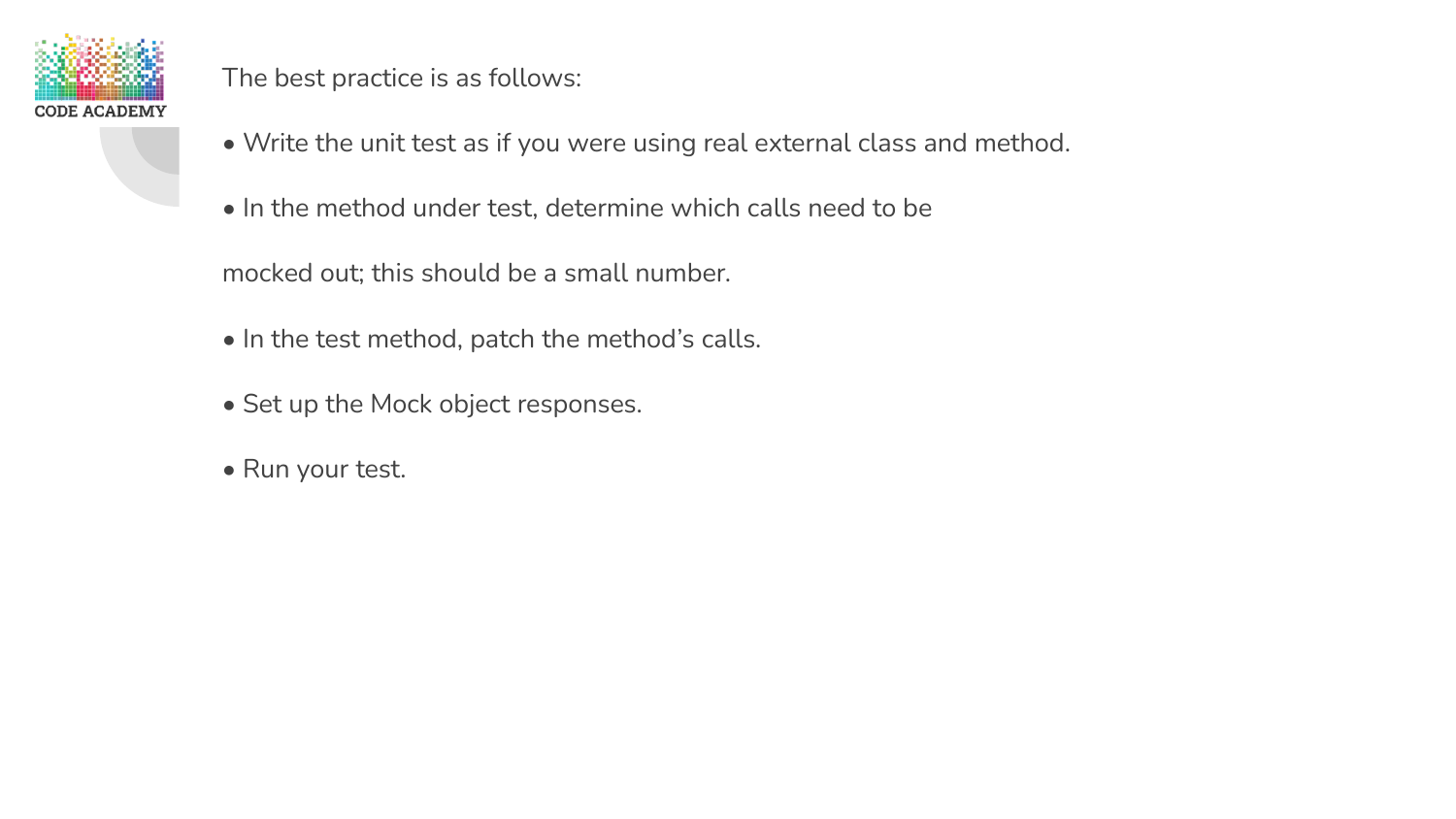

The best practice is as follows:
• Write the unit test as if you were using real external class and method.
• In the method under test, determine which calls need to be
mocked out; this should be a small number.
• In the test method, patch the method’s calls.
• Set up the Mock object responses.
• Run your test.